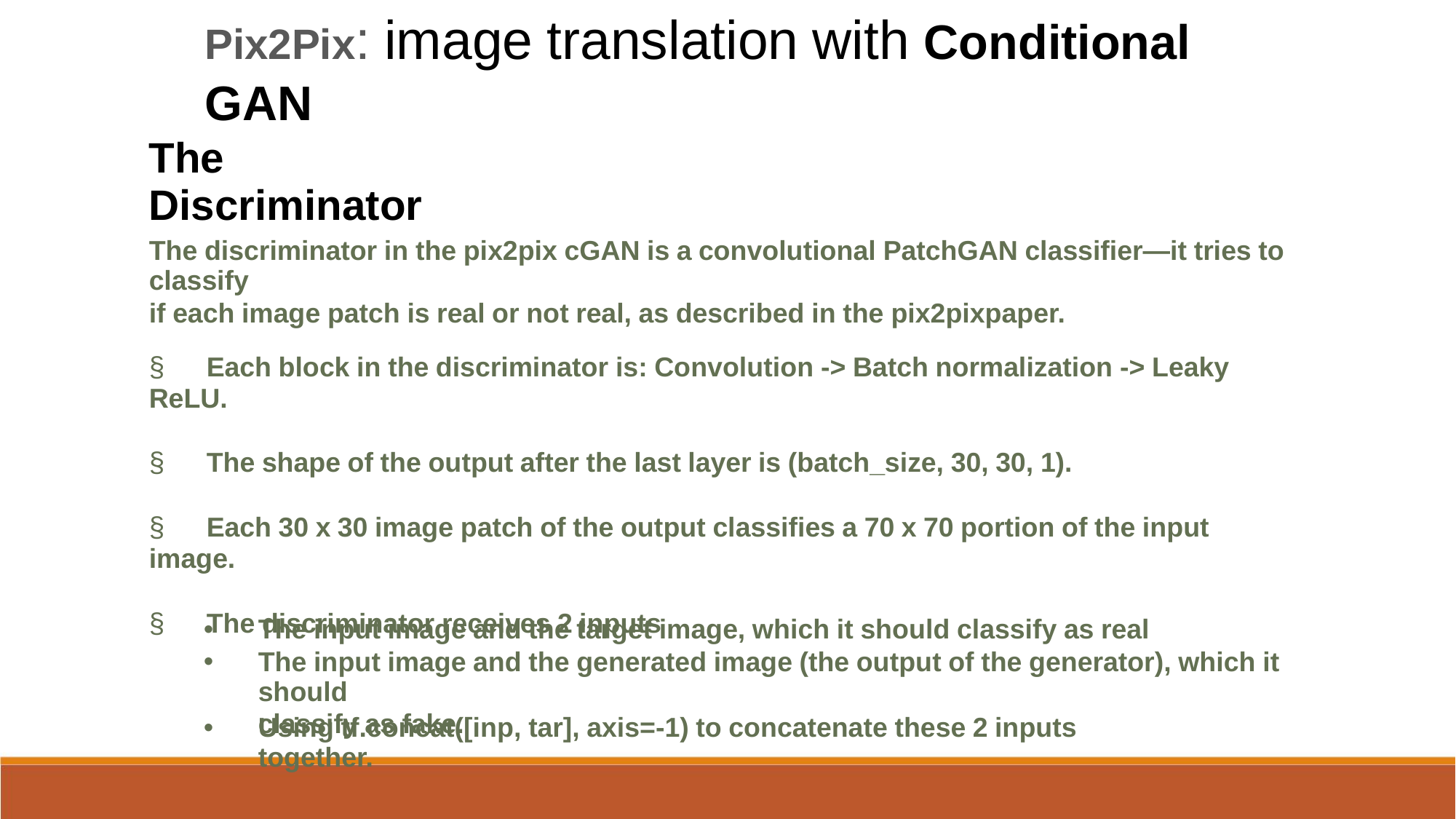

Pix2Pix: image translation with Conditional GAN
The Discriminator
The discriminator in the pix2pix cGAN is a convolutional PatchGAN classifier—it tries to classify
if each image patch is real or not real, as described in the pix2pixpaper.
§ Each block in the discriminator is: Convolution -> Batch normalization -> Leaky ReLU.
§ The shape of the output after the last layer is (batch_size, 30, 30, 1).
§ Each 30 x 30 image patch of the output classifies a 70 x 70 portion of the input image.
§ The discriminator receives 2 inputs
•
•
The input image and the target image, which it should classify as real
The input image and the generated image (the output of the generator), which it should
classify as fake.
•
Using tf.concat([inp, tar], axis=-1) to concatenate these 2 inputs together.